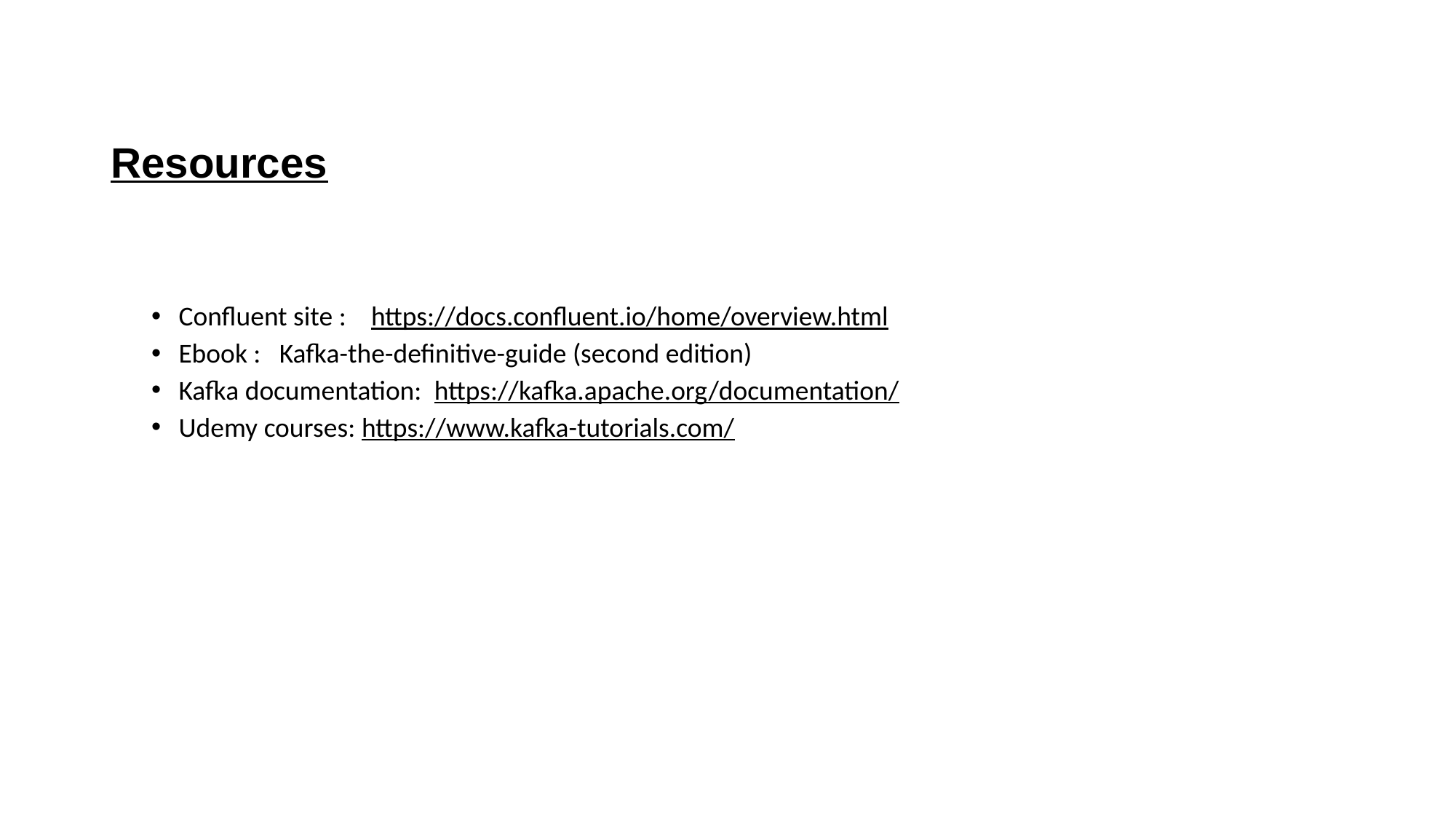

# Resources
Confluent site :    https://docs.confluent.io/home/overview.html
Ebook :   Kafka-the-definitive-guide (second edition)
Kafka documentation:  https://kafka.apache.org/documentation/
Udemy courses: https://www.kafka-tutorials.com/